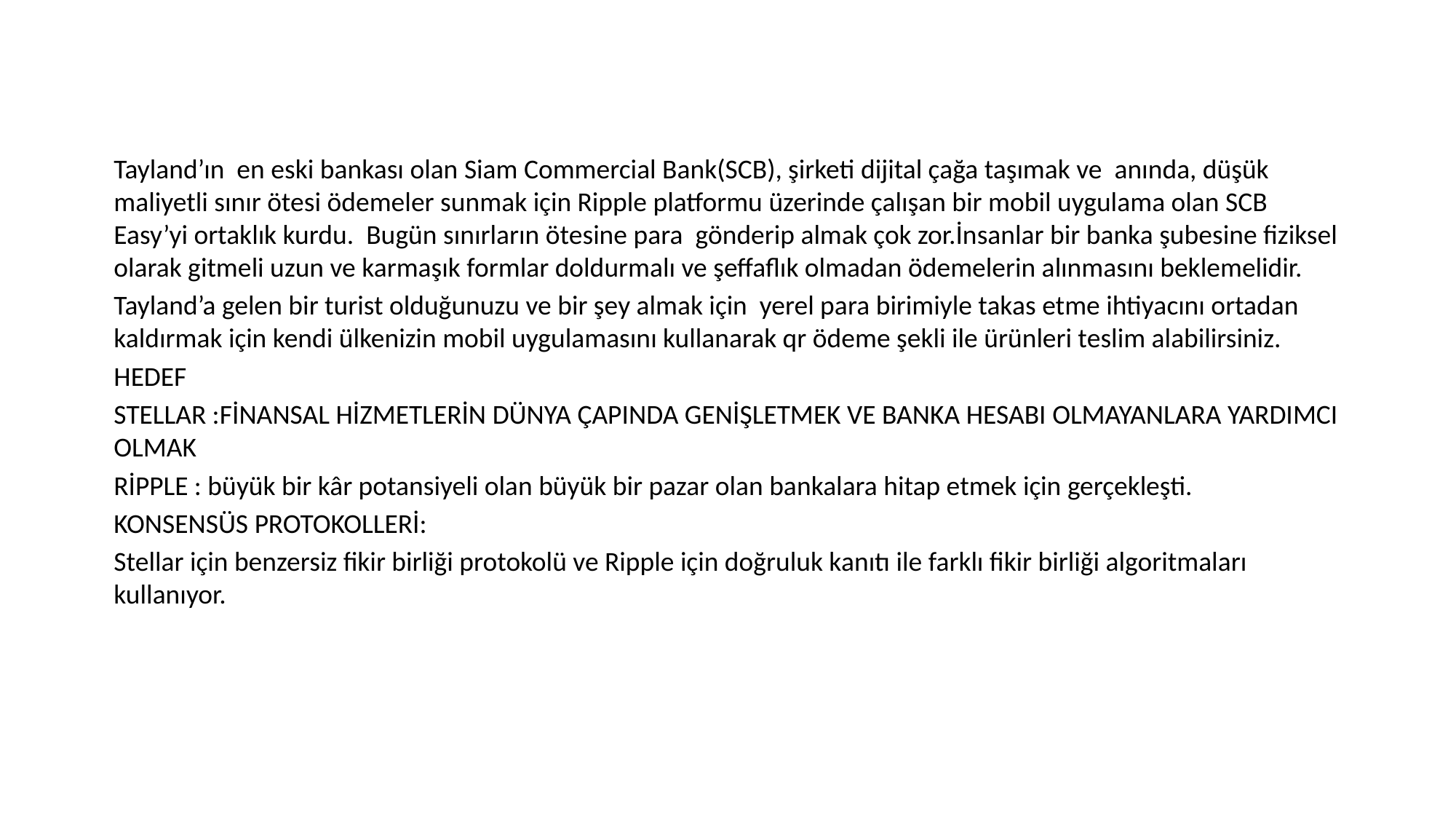

Tayland’ın  en eski bankası olan Siam Commercial Bank(SCB), şirketi dijital çağa taşımak ve  anında, düşük maliyetli sınır ötesi ödemeler sunmak için Ripple platformu üzerinde çalışan bir mobil uygulama olan SCB Easy’yi ortaklık kurdu.  Bugün sınırların ötesine para  gönderip almak çok zor.İnsanlar bir banka şubesine fiziksel olarak gitmeli uzun ve karmaşık formlar doldurmalı ve şeffaflık olmadan ödemelerin alınmasını beklemelidir.
Tayland’a gelen bir turist olduğunuzu ve bir şey almak için  yerel para birimiyle takas etme ihtiyacını ortadan kaldırmak için kendi ülkenizin mobil uygulamasını kullanarak qr ödeme şekli ile ürünleri teslim alabilirsiniz.
HEDEF
STELLAR :FİNANSAL HİZMETLERİN DÜNYA ÇAPINDA GENİŞLETMEK VE BANKA HESABI OLMAYANLARA YARDIMCI OLMAK
RİPPLE : büyük bir kâr potansiyeli olan büyük bir pazar olan bankalara hitap etmek için gerçekleşti.
KONSENSÜS PROTOKOLLERİ:
Stellar için benzersiz fikir birliği protokolü ve Ripple için doğruluk kanıtı ile farklı fikir birliği algoritmaları kullanıyor.